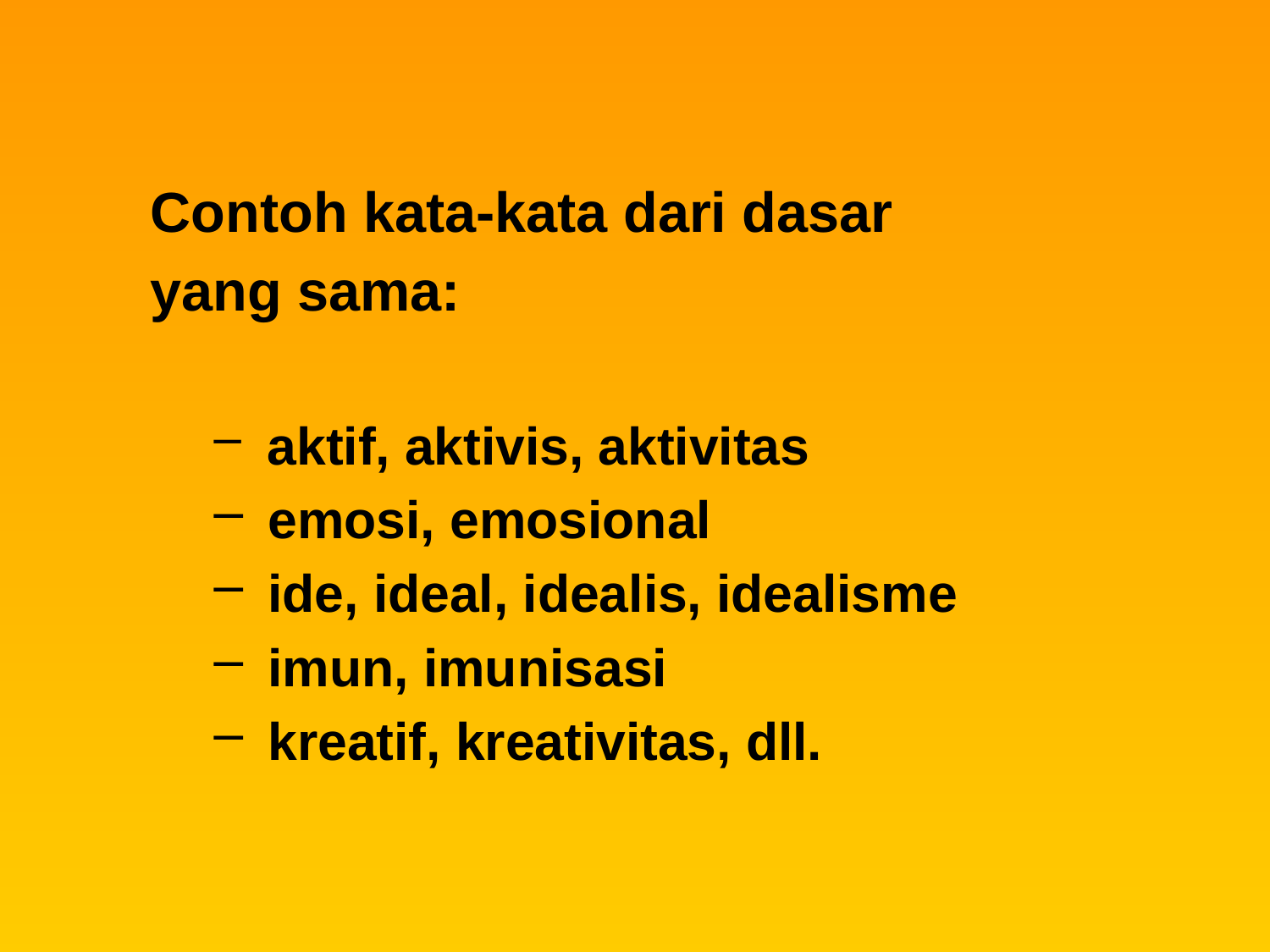

Contoh kata-kata dari dasar
yang sama:

 aktif, aktivis, aktivitas
 emosi, emosional
 ide, ideal, idealis, idealisme
 imun, imunisasi
 kreatif, kreativitas, dll.